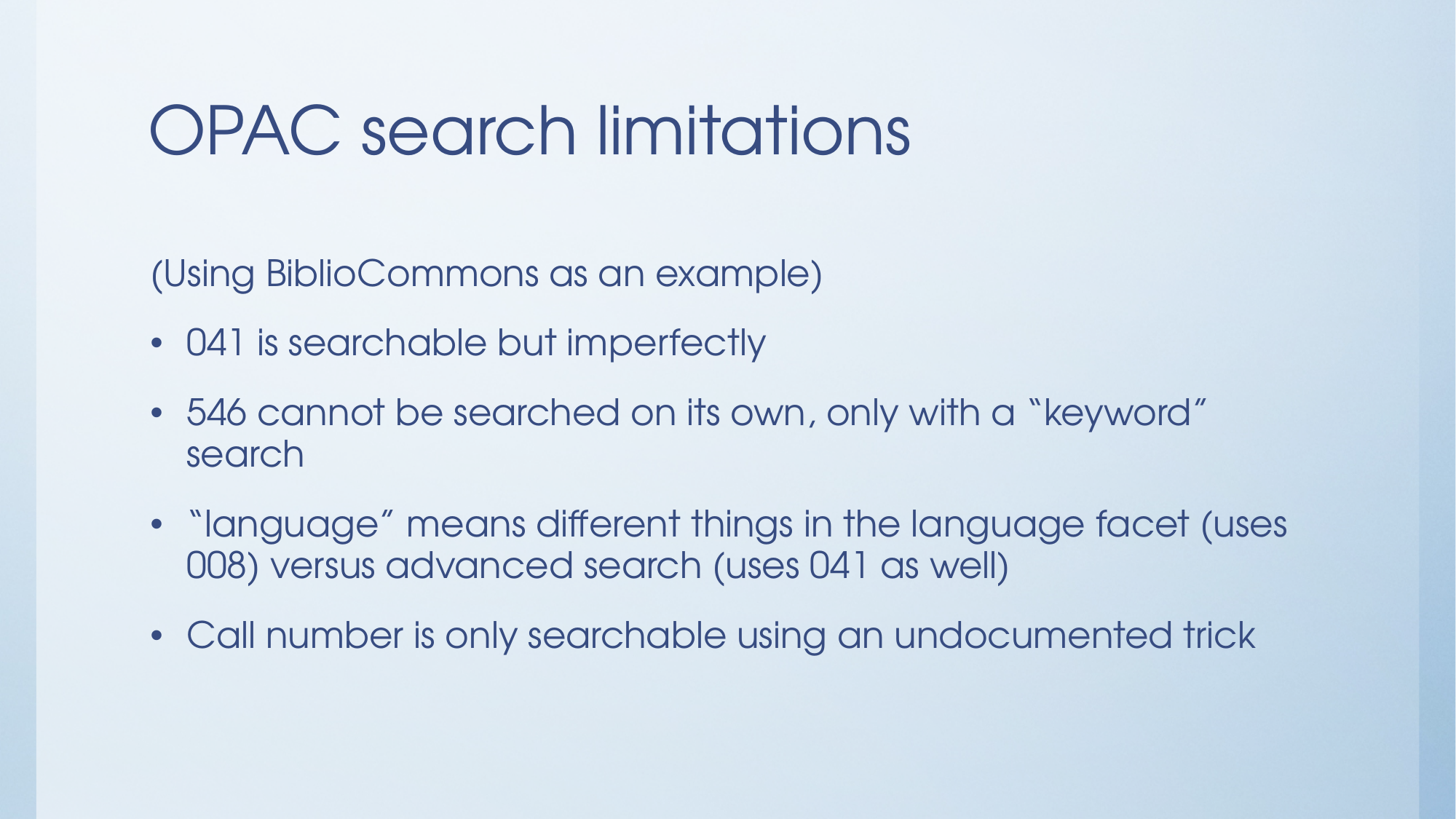

# OPAC search limitations
(Using BiblioCommons as an example)
041 is searchable but imperfectly
546 cannot be searched on its own, only with a “keyword” search
“language” means different things in the language facet (uses 008) versus advanced search (uses 041 as well)
Call number is only searchable using an undocumented trick